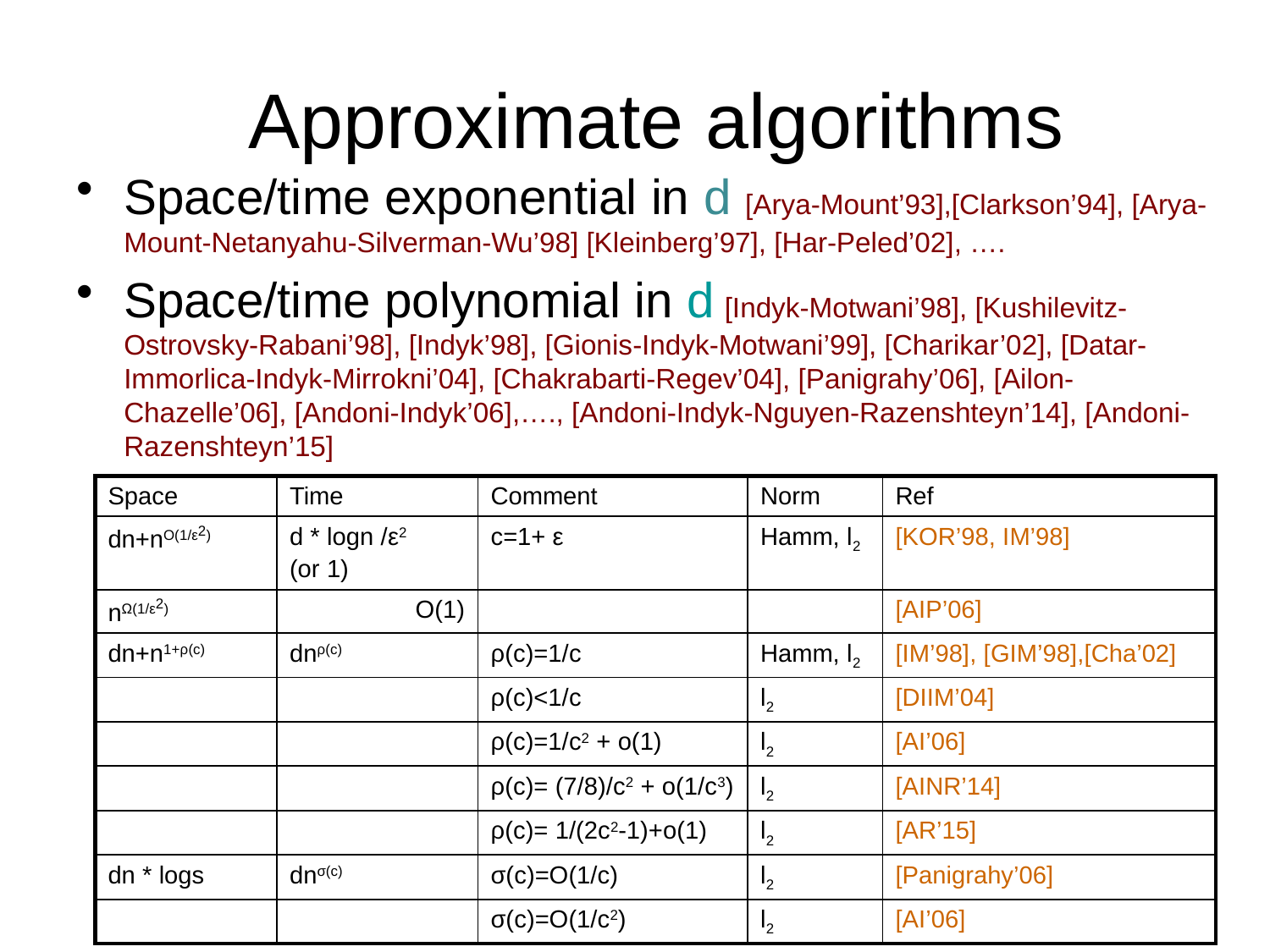

# Approximate algorithms
Space/time exponential in d [Arya-Mount’93],[Clarkson’94], [Arya-Mount-Netanyahu-Silverman-Wu’98] [Kleinberg’97], [Har-Peled’02], ….
Space/time polynomial in d [Indyk-Motwani’98], [Kushilevitz-Ostrovsky-Rabani’98], [Indyk’98], [Gionis-Indyk-Motwani’99], [Charikar’02], [Datar-Immorlica-Indyk-Mirrokni’04], [Chakrabarti-Regev’04], [Panigrahy’06], [Ailon-Chazelle’06], [Andoni-Indyk’06],…., [Andoni-Indyk-Nguyen-Razenshteyn’14], [Andoni-Razenshteyn’15]

| Space | Time | Comment | Norm | Ref |
| --- | --- | --- | --- | --- |
| dn+nO(1/ε2) | d \* logn /ε2 (or 1) | c=1+ ε | Hamm, l2 | [KOR’98, IM’98] |
| nΩ(1/ε2) | O(1) |  |  | [AIP’06] |
| dn+n1+ρ(c) | dnρ(c) | ρ(c)=1/c | Hamm, l2 | [IM’98], [GIM’98],[Cha’02] |
|  |  | ρ(c)<1/c | l2 | [DIIM’04] |
|  |  | ρ(c)=1/c2 + o(1) | l2 | [AI’06] |
|  |  | ρ(c)= (7/8)/c2 + o(1/c3) | l2 | [AINR’14] |
|  |  | ρ(c)= 1/(2c2-1)+o(1) | l2 | [AR’15] |
| dn \* logs | dnσ(c) | σ(c)=O(1/c) | l2 | [Panigrahy’06] |
|  |  | σ(c)=O(1/c2) | l2 | [AI’06] |